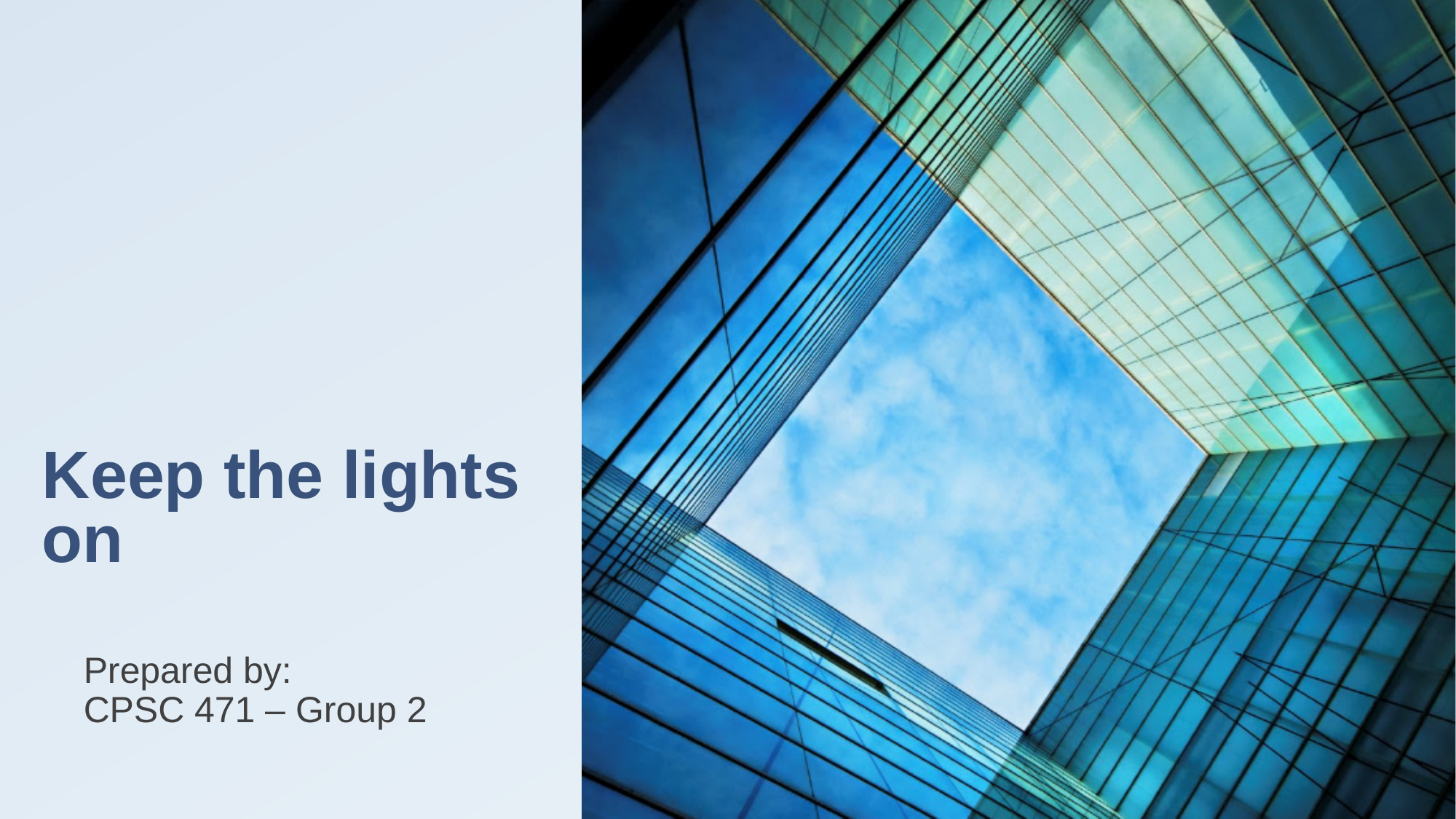

# Keep the lights on
Prepared by:
CPSC 471 – Group 2